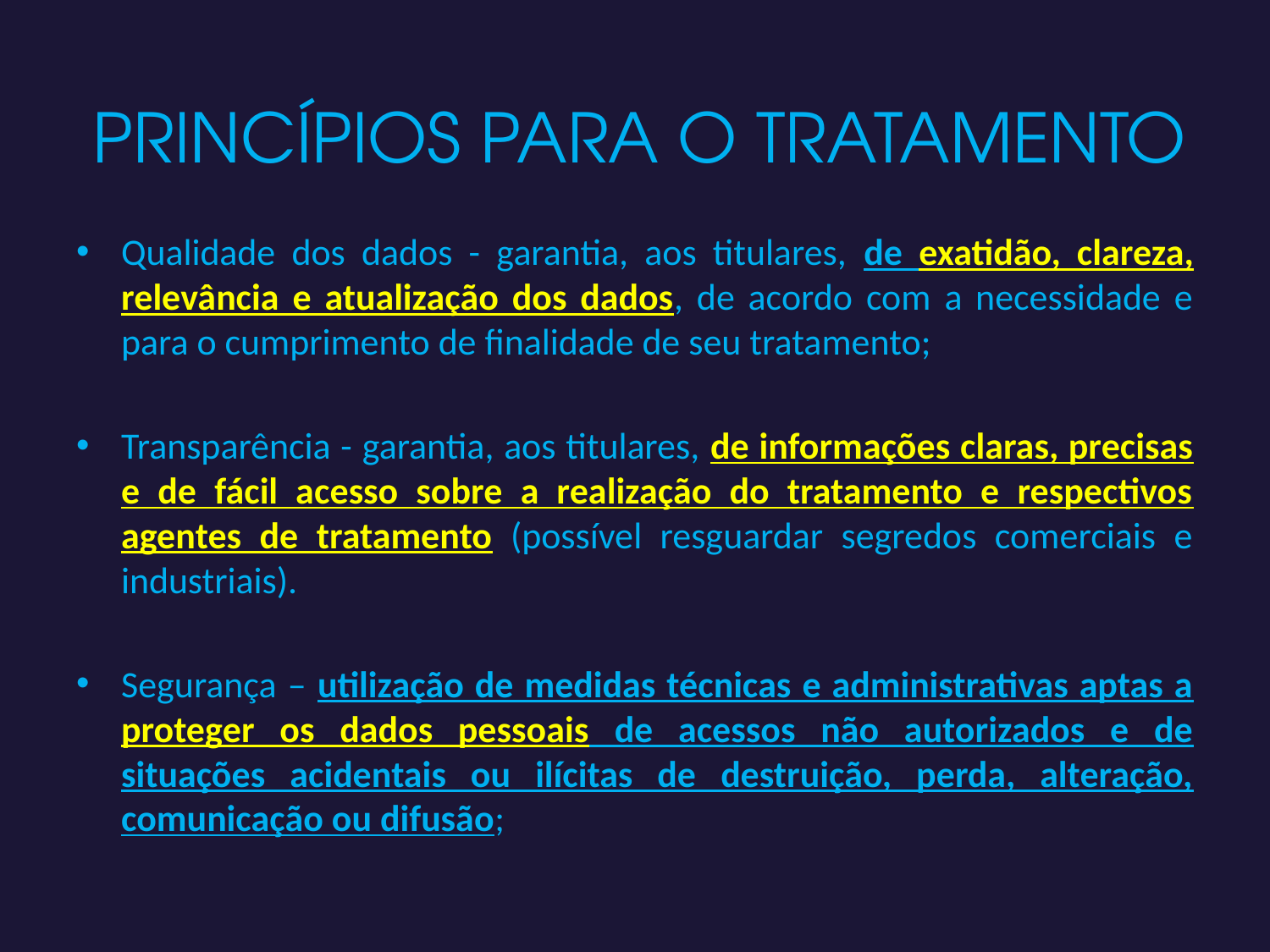

# PRINCÍPIOS PARA O TRATAMENTO
Qualidade dos dados - garantia, aos titulares, de exatidão, clareza, relevância e atualização dos dados, de acordo com a necessidade e para o cumprimento de finalidade de seu tratamento;

Transparência - garantia, aos titulares, de informações claras, precisas e de fácil acesso sobre a realização do tratamento e respectivos agentes de tratamento (possível resguardar segredos comerciais e industriais).

Segurança – utilização de medidas técnicas e administrativas aptas a proteger os dados pessoais de acessos não autorizados e de situações acidentais ou ilícitas de destruição, perda, alteração, comunicação ou difusão;